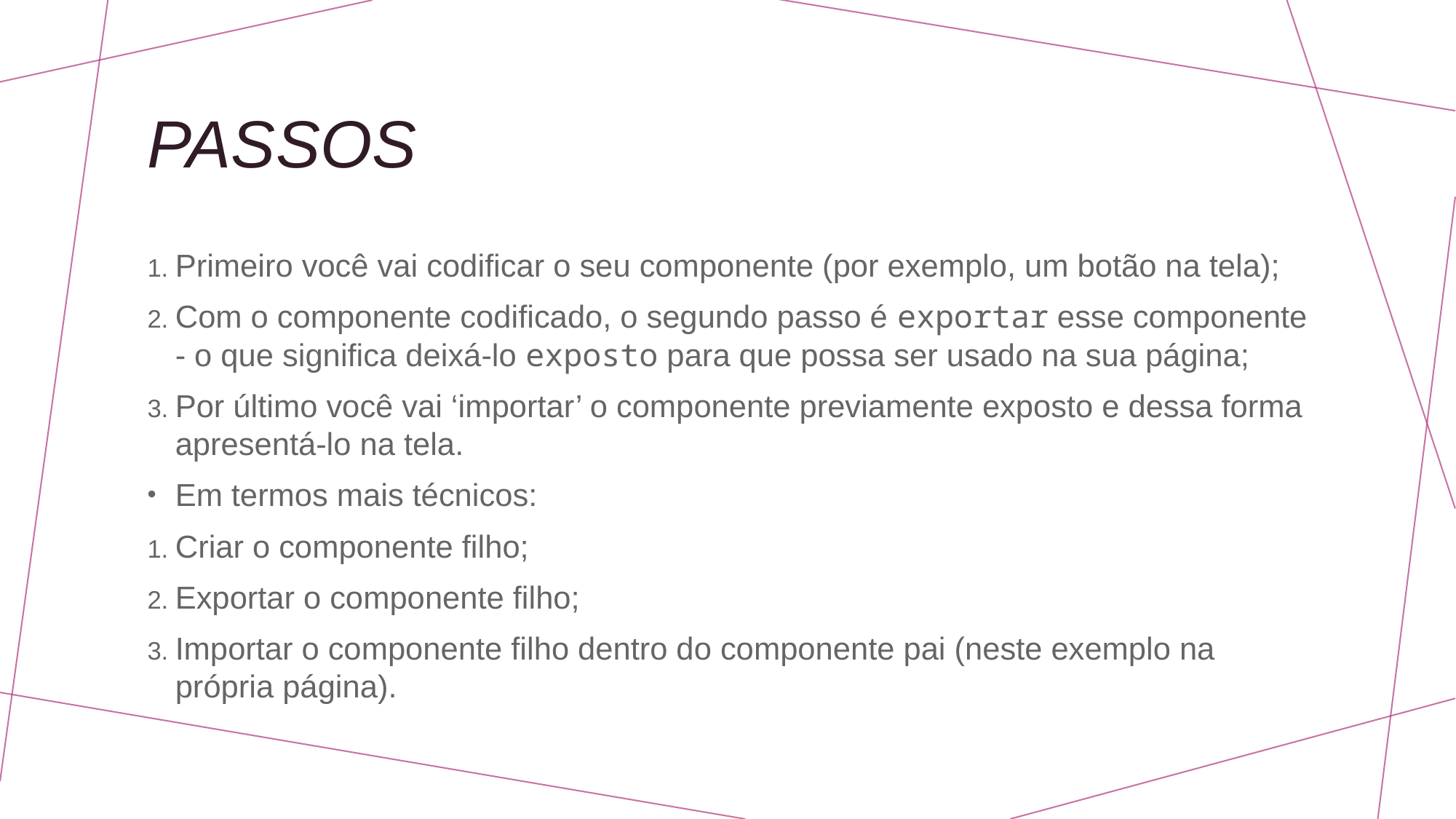

# passos
Primeiro você vai codificar o seu componente (por exemplo, um botão na tela);
Com o componente codificado, o segundo passo é exportar esse componente - o que significa deixá-lo exposto para que possa ser usado na sua página;
Por último você vai ‘importar’ o componente previamente exposto e dessa forma apresentá-lo na tela.
Em termos mais técnicos:
Criar o componente filho;
Exportar o componente filho;
Importar o componente filho dentro do componente pai (neste exemplo na própria página).